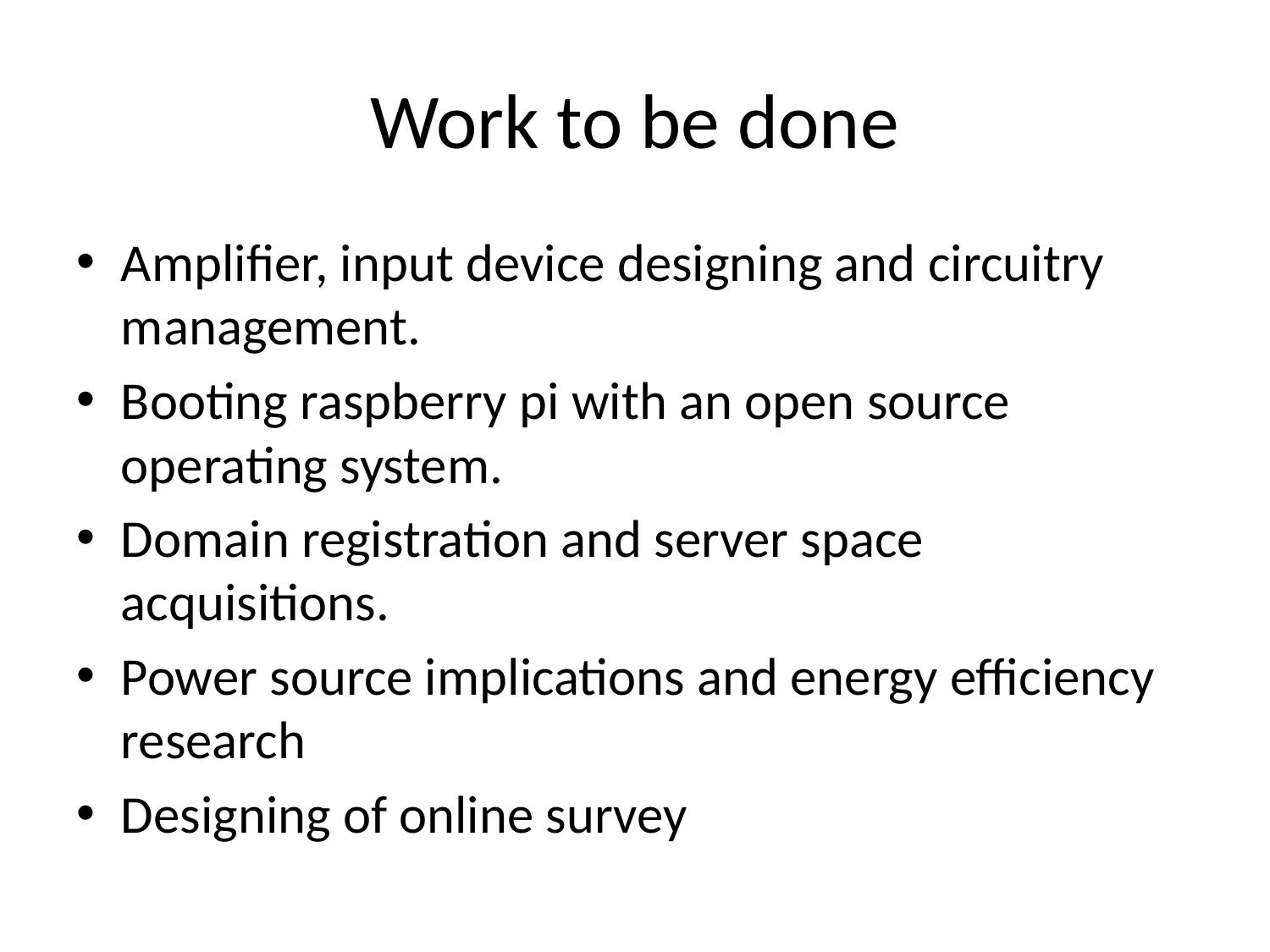

# Work to be done
Amplifier, input device designing and circuitry management.
Booting raspberry pi with an open source operating system.
Domain registration and server space acquisitions.
Power source implications and energy efficiency research
Designing of online survey